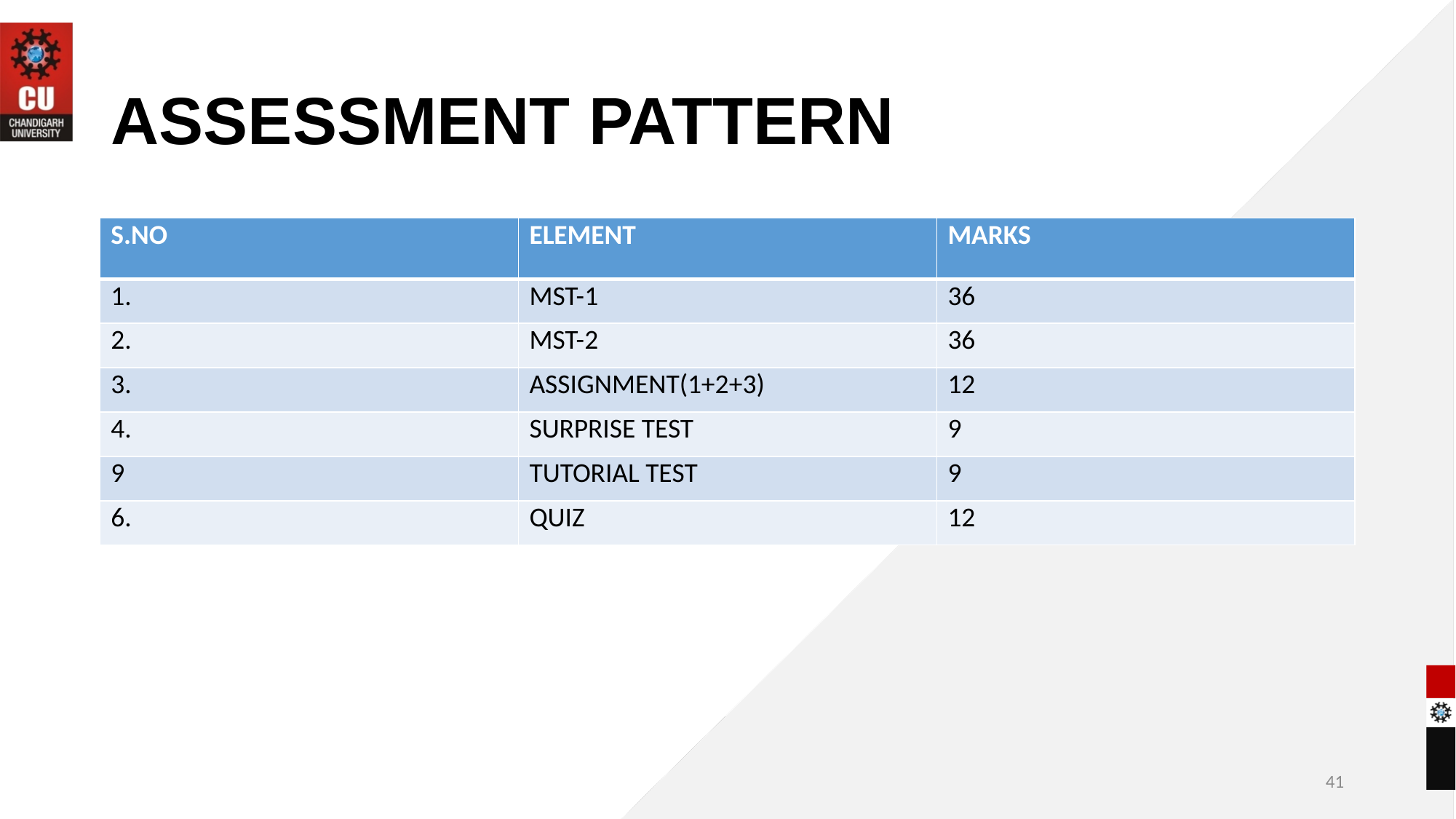

# ASSESSMENT PATTERN
| S.NO | ELEMENT | MARKS |
| --- | --- | --- |
| 1. | MST-1 | 36 |
| 2. | MST-2 | 36 |
| 3. | ASSIGNMENT(1+2+3) | 12 |
| 4. | SURPRISE TEST | 9 |
| 9 | TUTORIAL TEST | 9 |
| 6. | QUIZ | 12 |
41